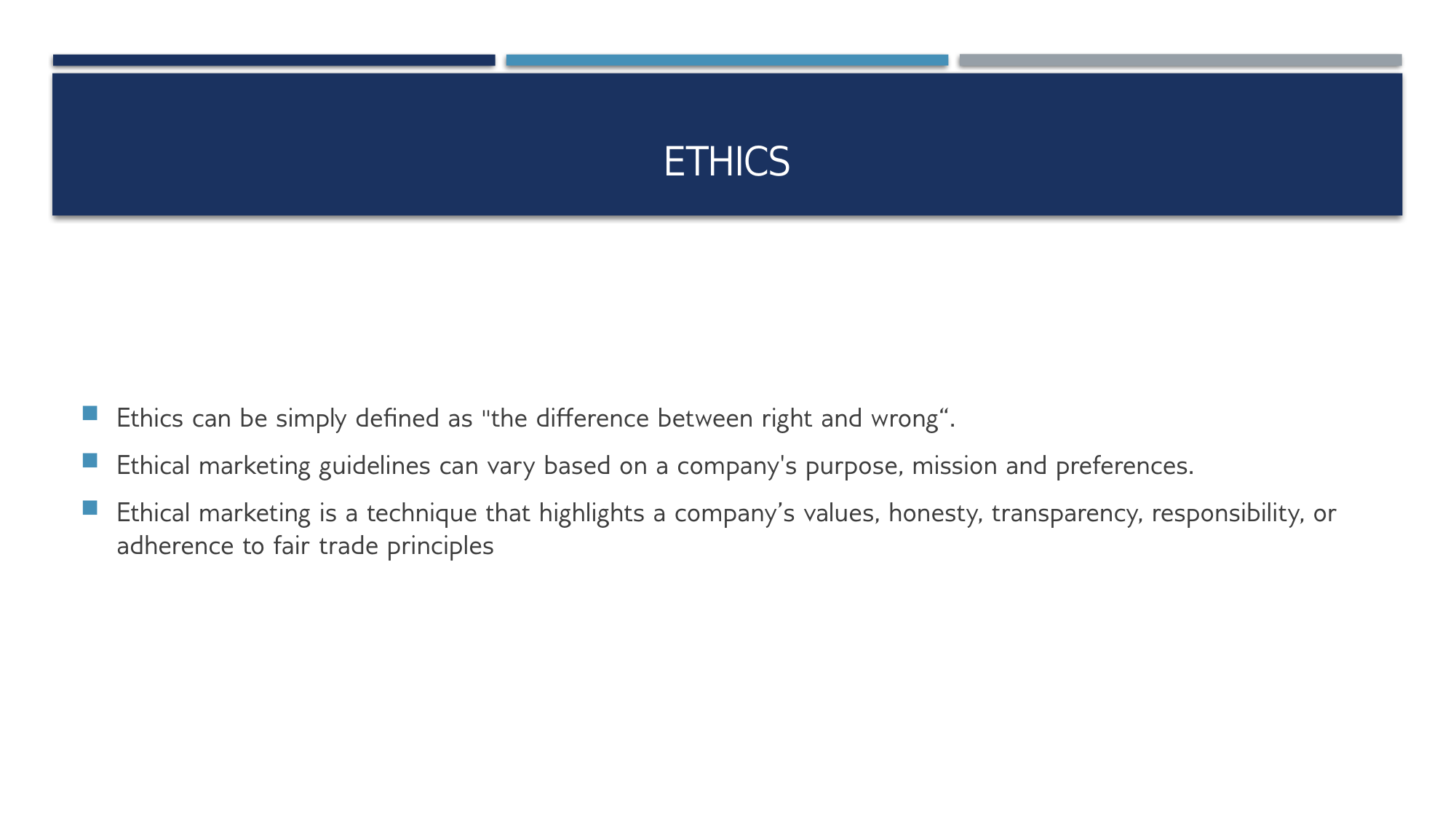

# Ethics
Ethics can be simply defined as "the difference between right and wrong“.
Ethical marketing guidelines can vary based on a company's purpose, mission and preferences.
Ethical marketing is a technique that highlights a company’s values, honesty, transparency, responsibility, or adherence to fair trade principles